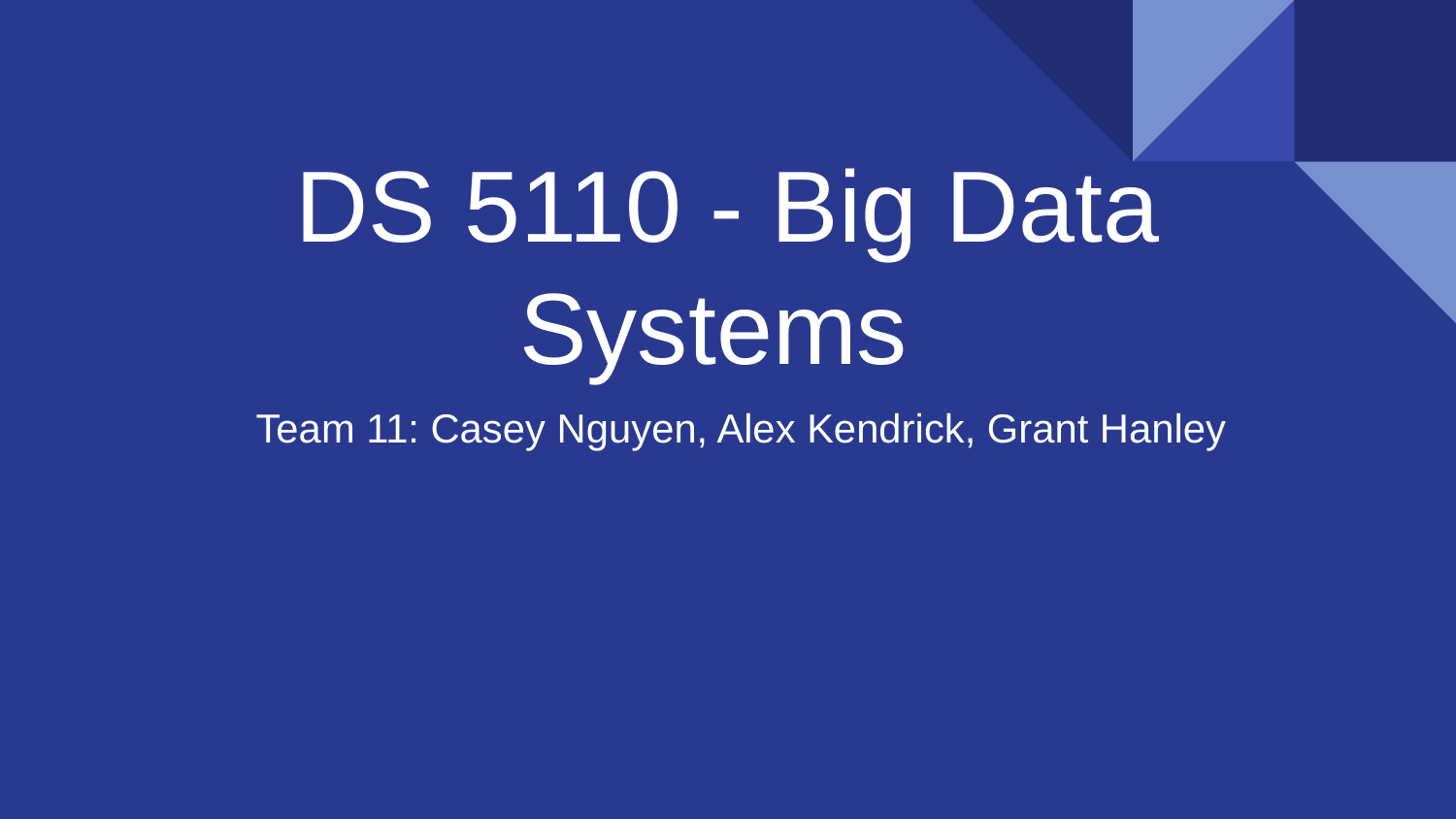

# DS 5110 - Big Data Systems
Team 11: Casey Nguyen, Alex Kendrick, Grant Hanley